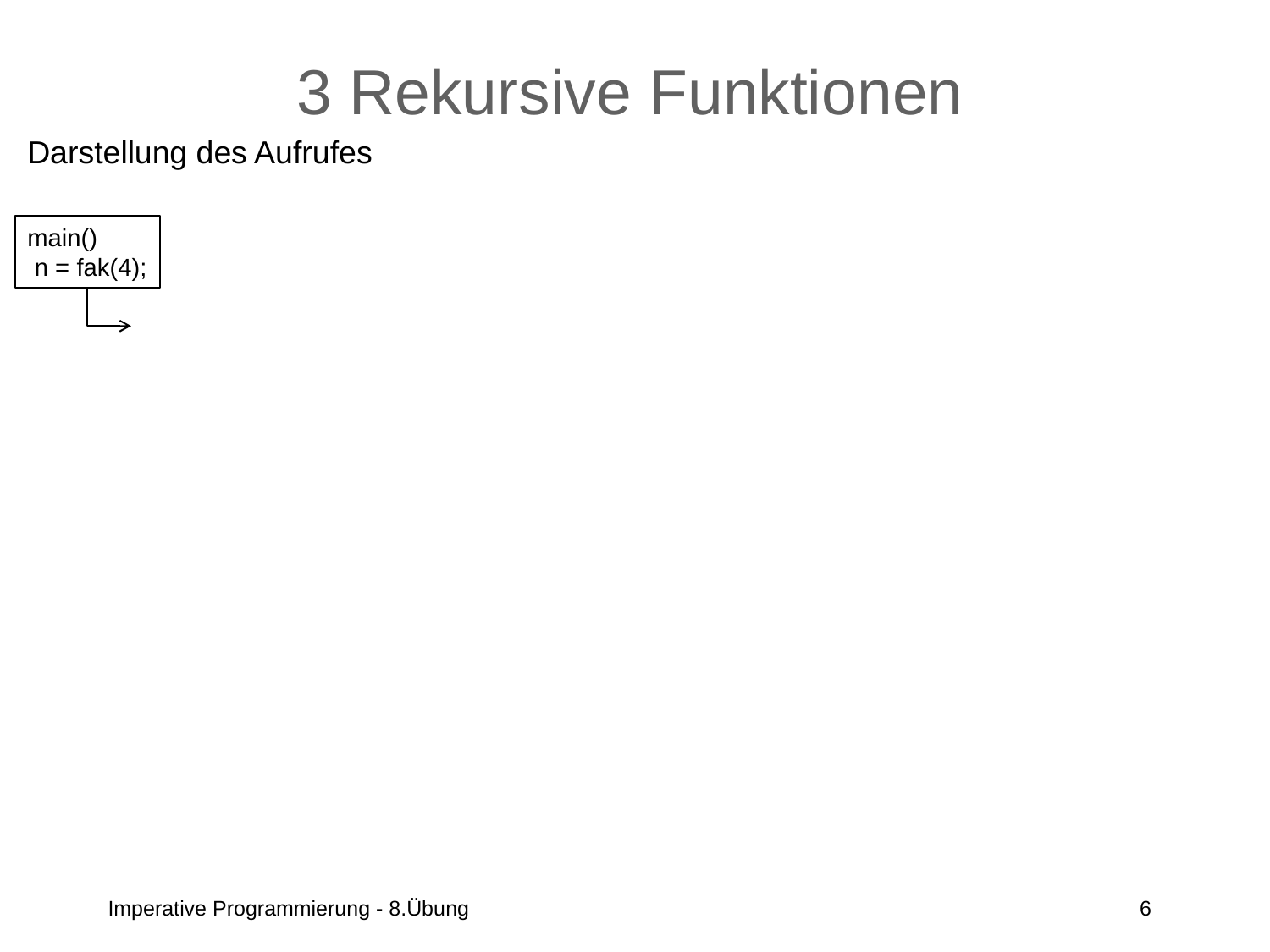

# 3 Rekursive Funktionen
Darstellung des Aufrufes

main()
 n = fak(4);
Imperative Programmierung - 8.Übung
6